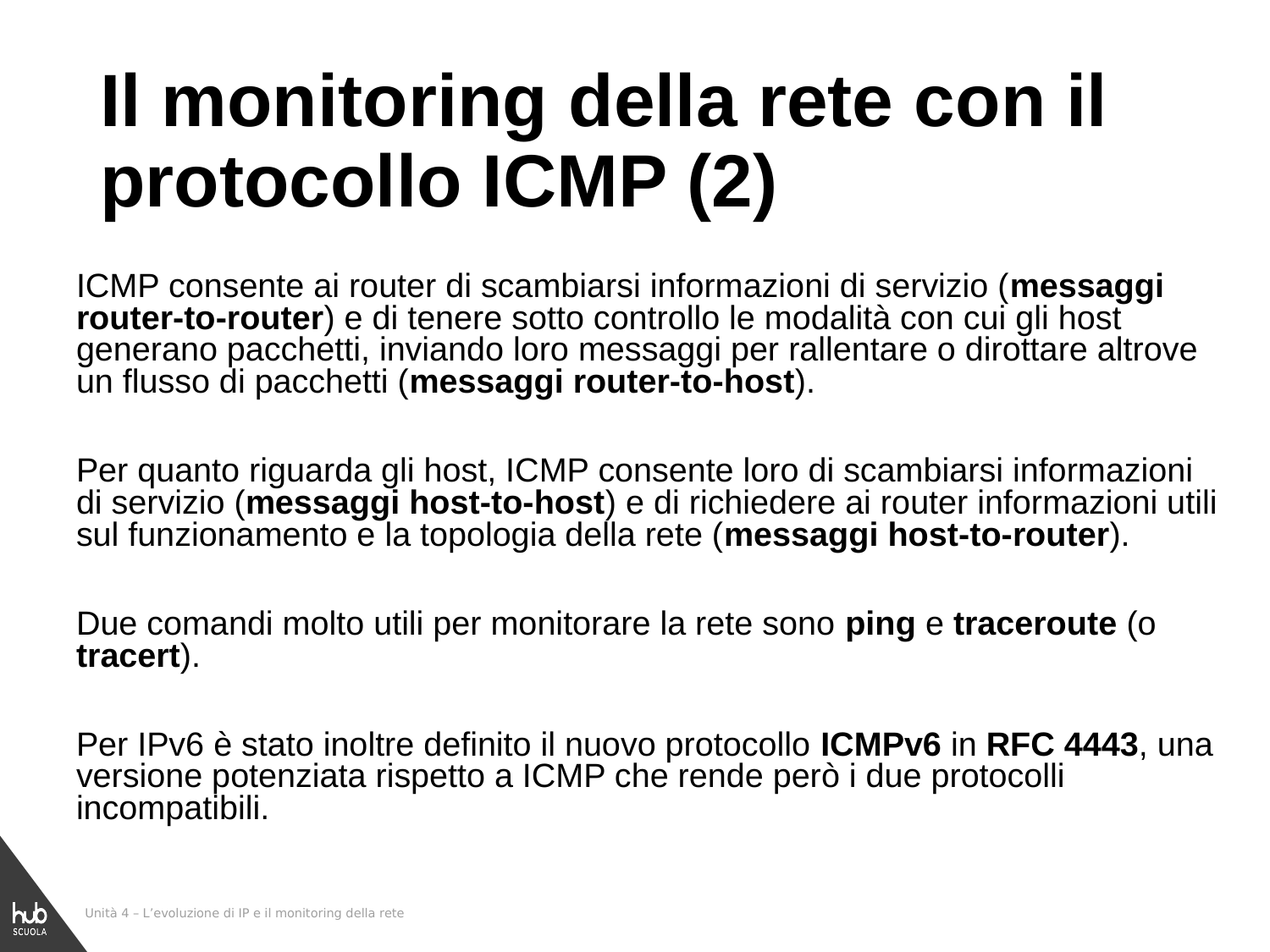

# Il monitoring della rete con il protocollo ICMP (2)

ICMP consente ai router di scambiarsi informazioni di servizio (messaggi router-to-router) e di tenere sotto controllo le modalità con cui gli host generano pacchetti, inviando loro messaggi per rallentare o dirottare altrove un flusso di pacchetti (messaggi router-to-host).

Per quanto riguarda gli host, ICMP consente loro di scambiarsi informazioni di servizio (messaggi host-to-host) e di richiedere ai router informazioni utili sul funzionamento e la topologia della rete (messaggi host-to-router).

Due comandi molto utili per monitorare la rete sono ping e traceroute (o tracert).

Per IPv6 è stato inoltre definito il nuovo protocollo ICMPv6 in RFC 4443, una versione potenziata rispetto a ICMP che rende però i due protocolli incompatibili.